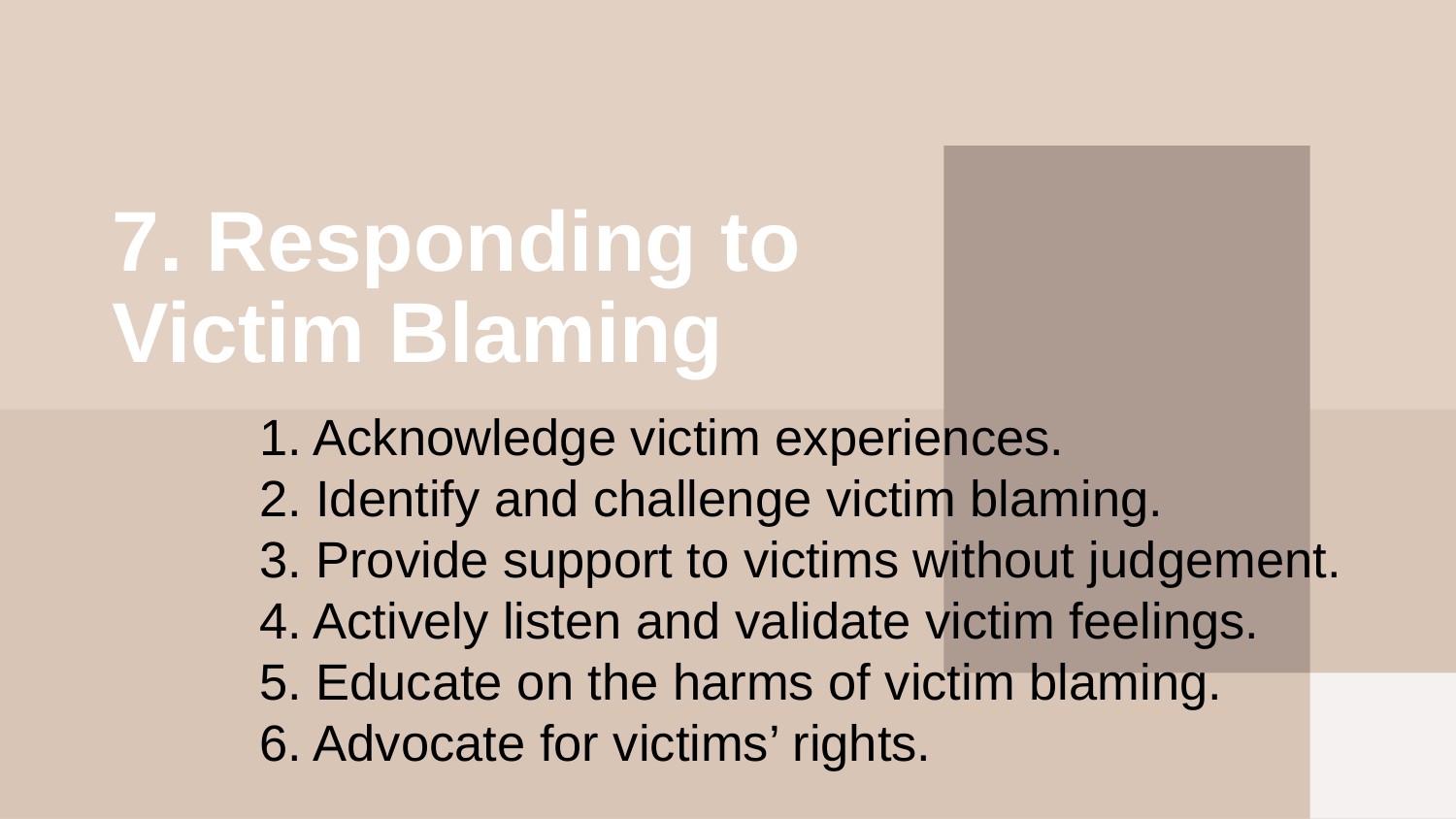

# 7. Responding to Victim Blaming

1. Acknowledge victim experiences.
2. Identify and challenge victim blaming.
3. Provide support to victims without judgement.
4. Actively listen and validate victim feelings.
5. Educate on the harms of victim blaming.
6. Advocate for victims’ rights.